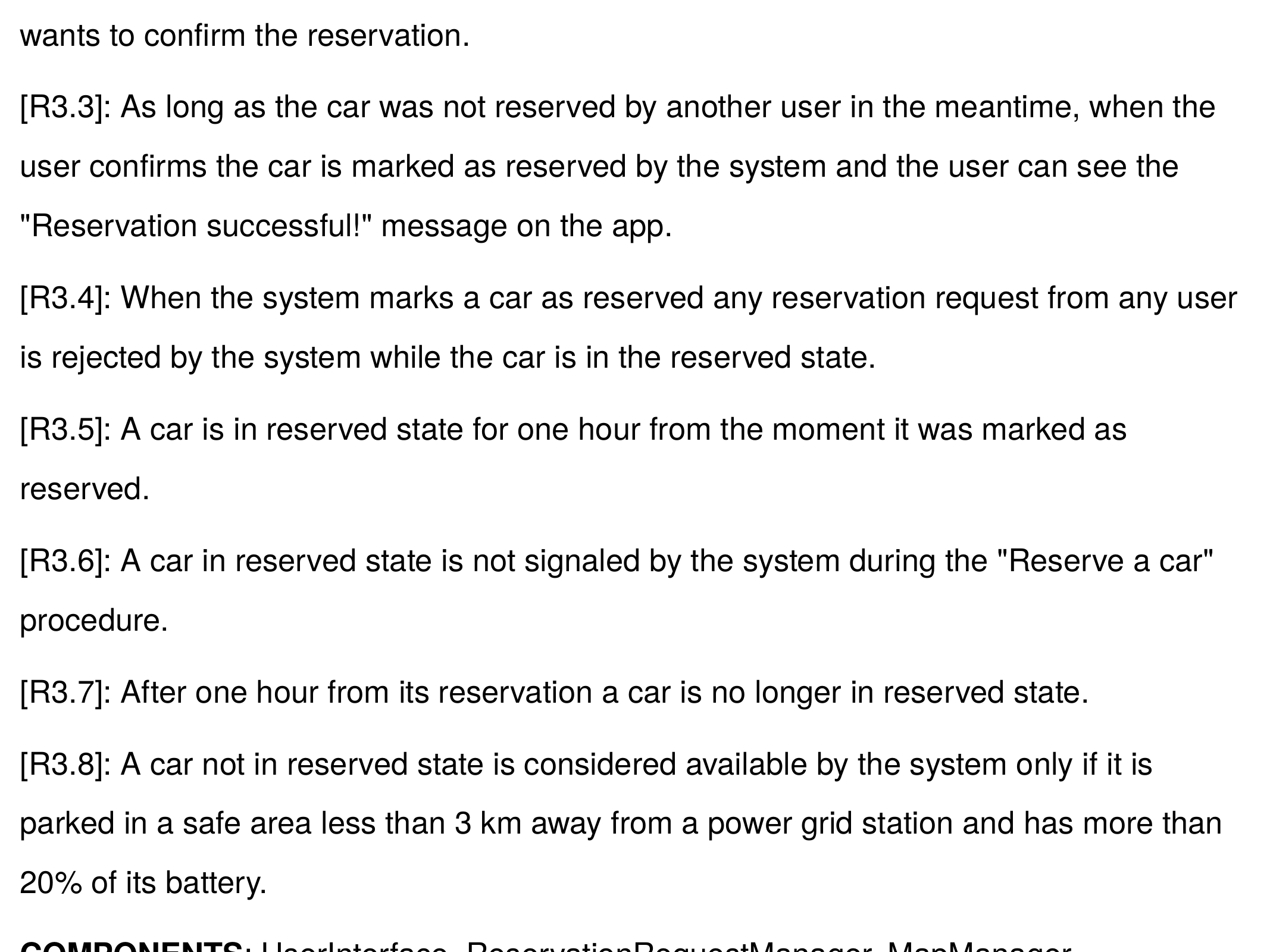

[R3.1]: The app allows the user to tap on any available car on the map displayed as the result of a search conducted through the "Reserve a car" function.
[R3.2]: When a user taps on a car the app generates a pop-up asking the user if he/she wants to confirm the reservation.
[R3.3]: As long as the car was not reserved by another user in the meantime, when the user confirms the car is marked as reserved by the system and the user can see the "Reservation successful!" message on the app.
[R3.4]: When the system marks a car as reserved any reservation request from any user is rejected by the system while the car is in the reserved state.
[R3.5]: A car is in reserved state for one hour from the moment it was marked as reserved.
[R3.6]: A car in reserved state is not signaled by the system during the "Reserve a car" procedure.
[R3.7]: After one hour from its reservation a car is no longer in reserved state.
[R3.8]: A car not in reserved state is considered available by the system only if it is parked in a safe area less than 3 km away from a power grid station and has more than 20% of its battery.
COMPONENTS: UserInterface, ReservationRequestManager, MapManager, AuthenticatedRequestManager, ReservationController, ReservationModel, CarStateController, CarStateModel, + StateWrapper and the controllers on the car providing status updates.